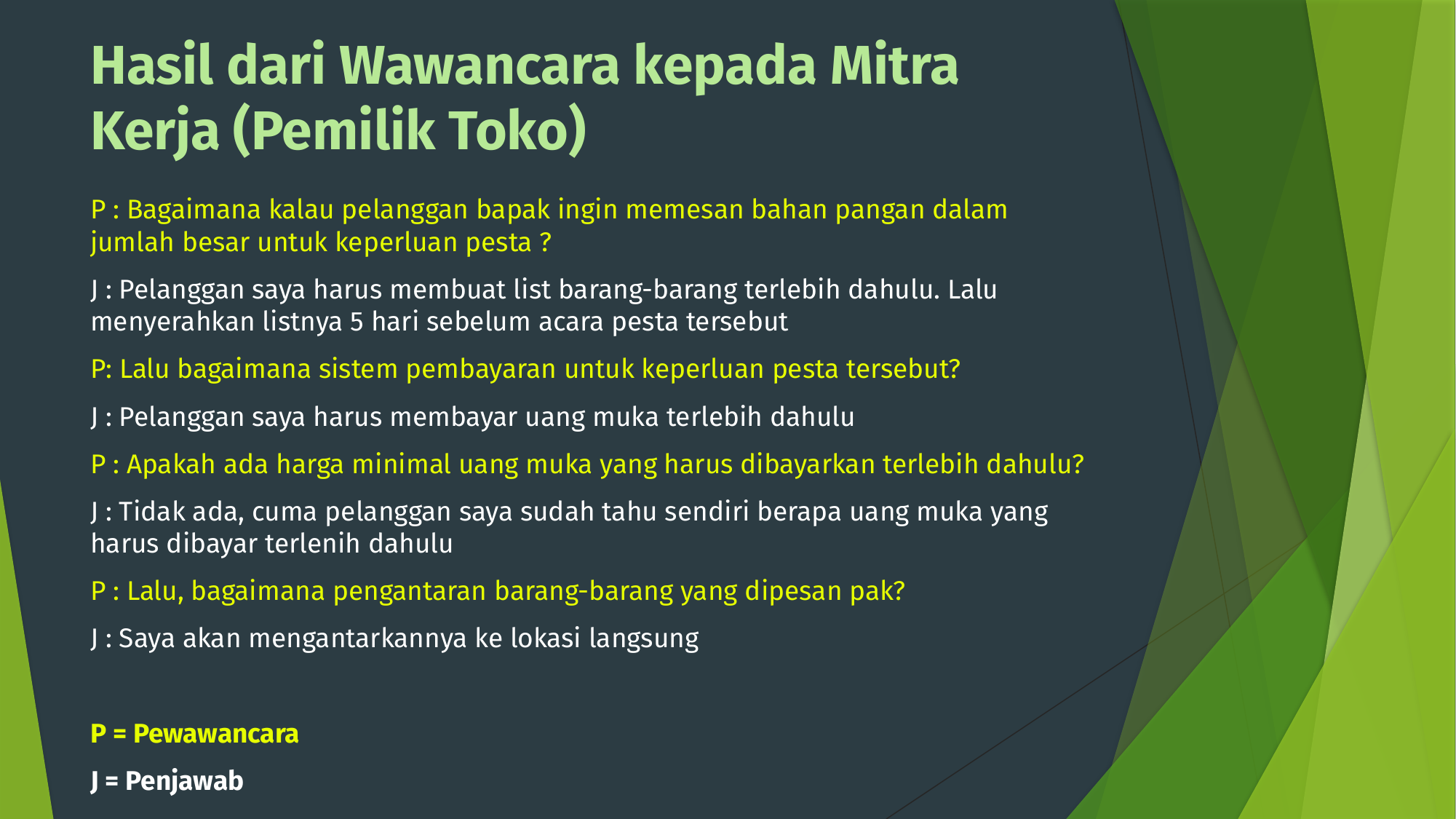

# Hasil dari Wawancara kepada Mitra Kerja (Pemilik Toko)
P : Bagaimana kalau pelanggan bapak ingin memesan bahan pangan dalam jumlah besar untuk keperluan pesta ?
J : Pelanggan saya harus membuat list barang-barang terlebih dahulu. Lalu menyerahkan listnya 5 hari sebelum acara pesta tersebut
P: Lalu bagaimana sistem pembayaran untuk keperluan pesta tersebut?
J : Pelanggan saya harus membayar uang muka terlebih dahulu
P : Apakah ada harga minimal uang muka yang harus dibayarkan terlebih dahulu?
J : Tidak ada, cuma pelanggan saya sudah tahu sendiri berapa uang muka yang harus dibayar terlenih dahulu
P : Lalu, bagaimana pengantaran barang-barang yang dipesan pak?
J : Saya akan mengantarkannya ke lokasi langsung

P = Pewawancara
J = Penjawab